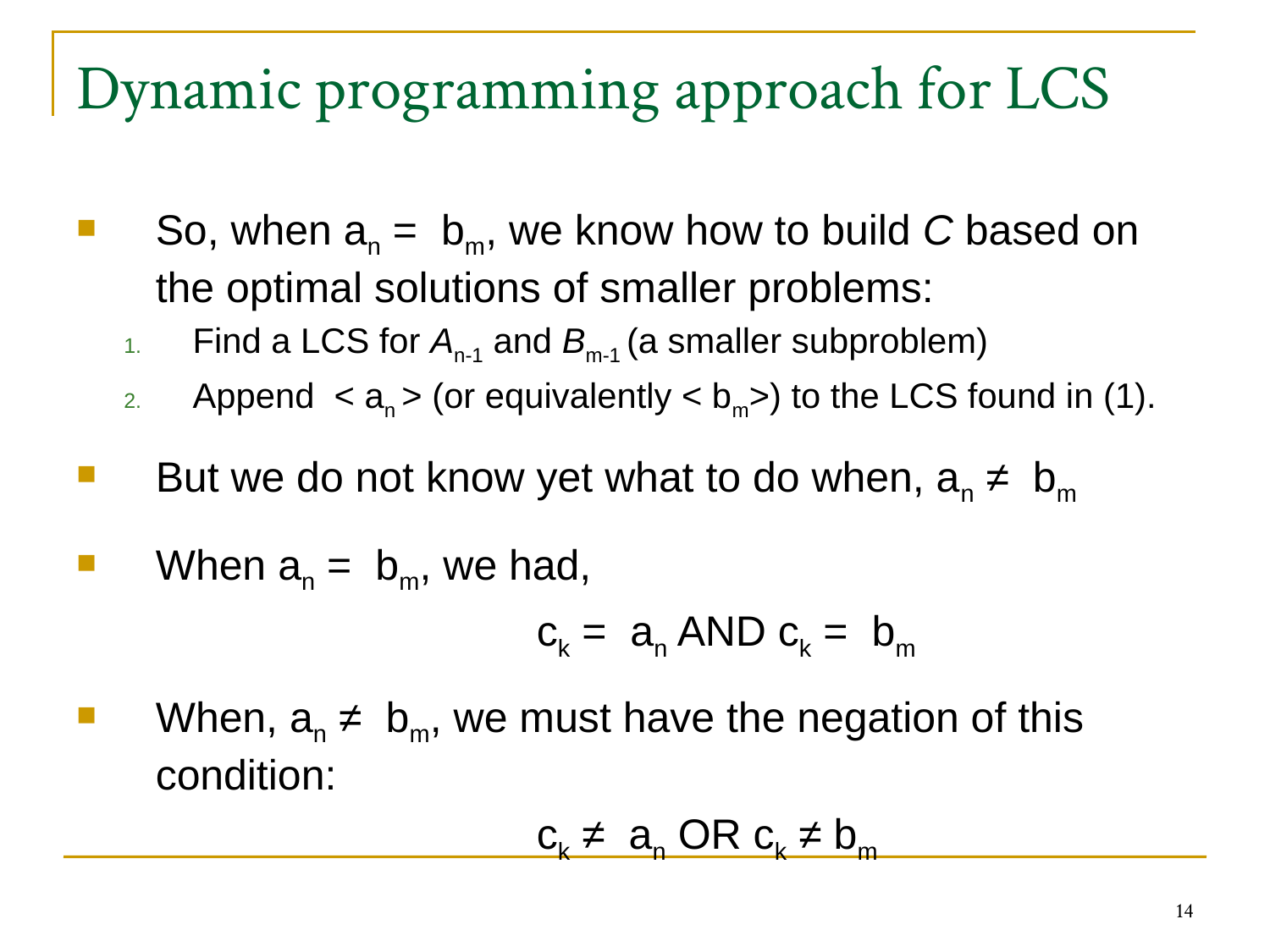

# Dynamic programming approach for LCS
So, when an =  bm, we know how to build C based on the optimal solutions of smaller problems:
Find a LCS for An-1 and Bm-1 (a smaller subproblem)
Append  < an > (or equivalently < bm>) to the LCS found in (1).

But we do not know yet what to do when, an ≠  bm

When an =  bm, we had,
				ck =  an AND ck =  bm

When, an ≠  bm, we must have the negation of this condition:
				ck ≠  an OR ck ≠ bm

14